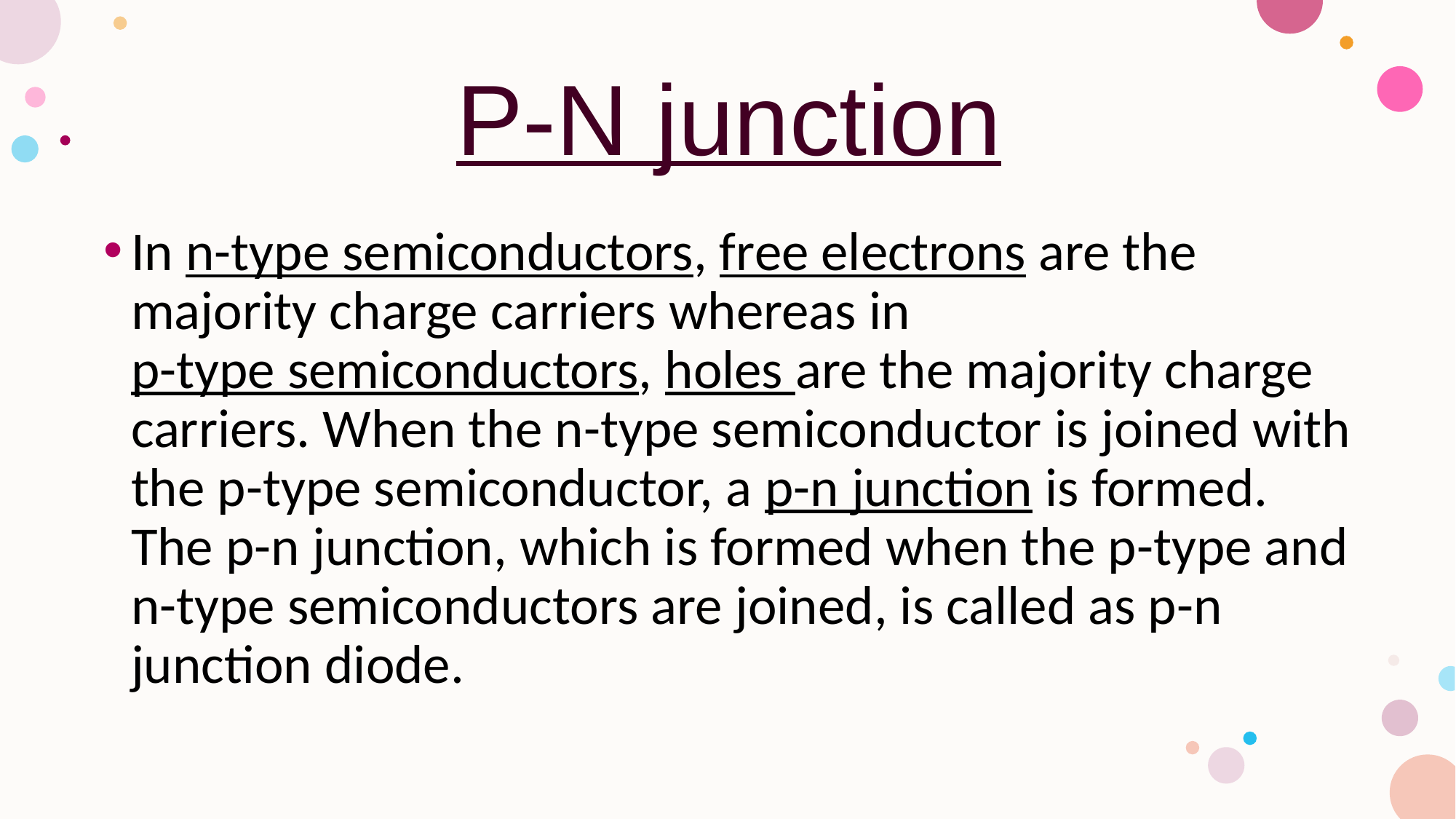

# P-N junction
In n-type semiconductors, free electrons are the majority charge carriers whereas in p-type semiconductors, holes are the majority charge carriers. When the n-type semiconductor is joined with the p-type semiconductor, a p-n junction is formed. The p-n junction, which is formed when the p-type and n-type semiconductors are joined, is called as p-n junction diode.